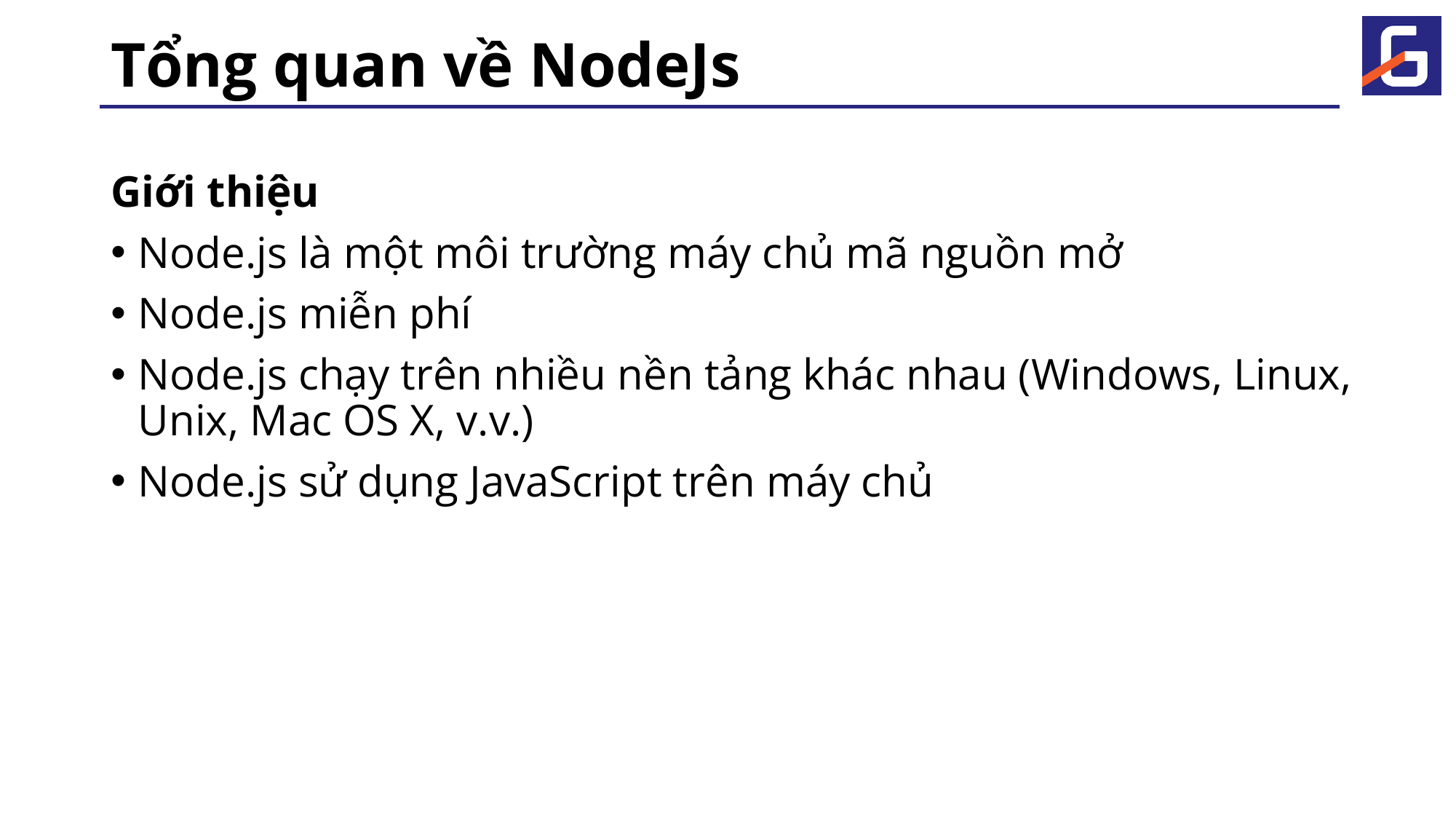

# Tổng quan về NodeJs
Giới thiệu
Node.js là một môi trường máy chủ mã nguồn mở
Node.js miễn phí
Node.js chạy trên nhiều nền tảng khác nhau (Windows, Linux, Unix, Mac OS X, v.v.)
Node.js sử dụng JavaScript trên máy chủ